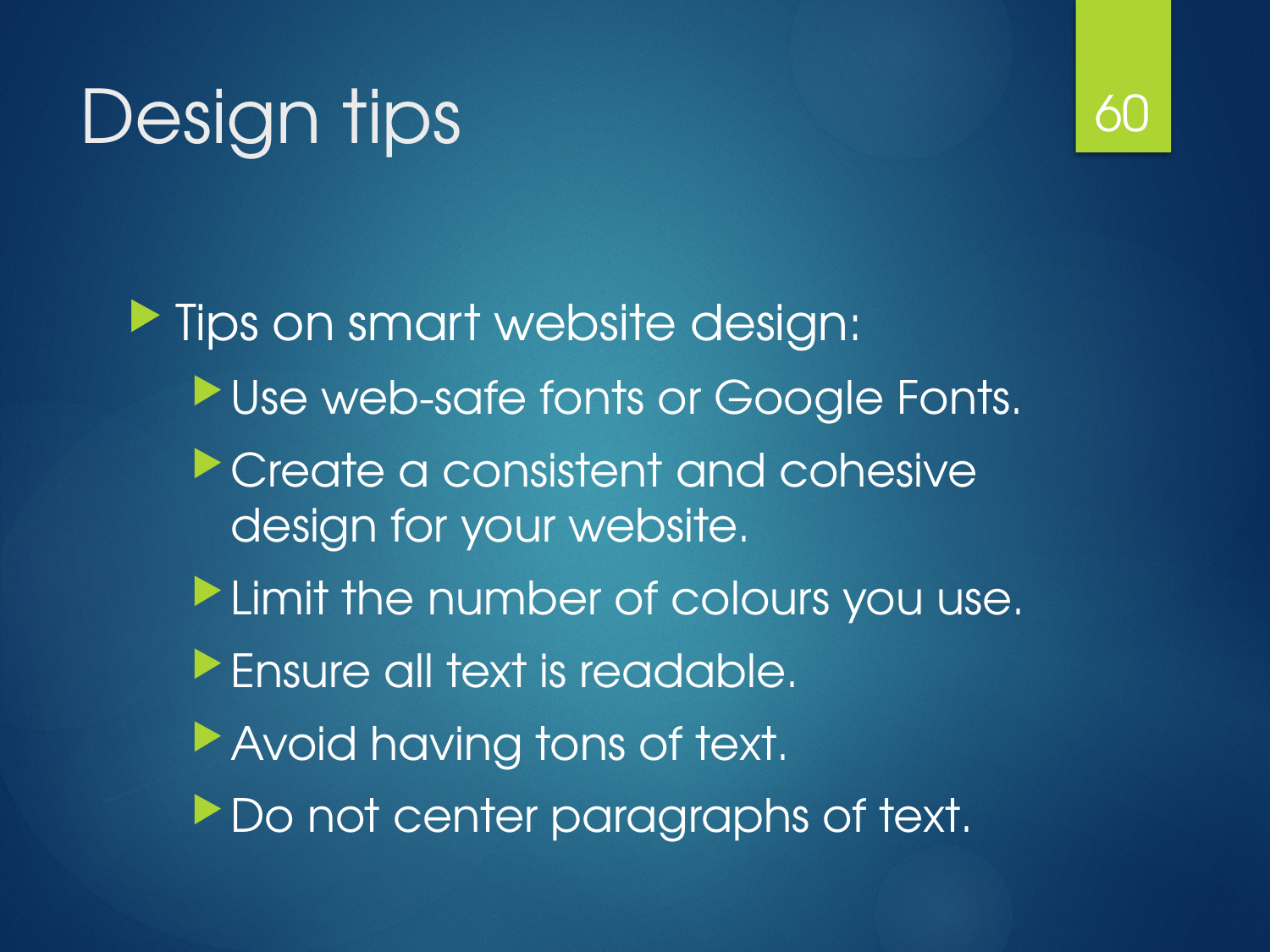

60
# Design tips
Tips on smart website design:
Use web-safe fonts or Google Fonts.
Create a consistent and cohesive design for your website.
Limit the number of colours you use.
Ensure all text is readable.
Avoid having tons of text.
Do not center paragraphs of text.